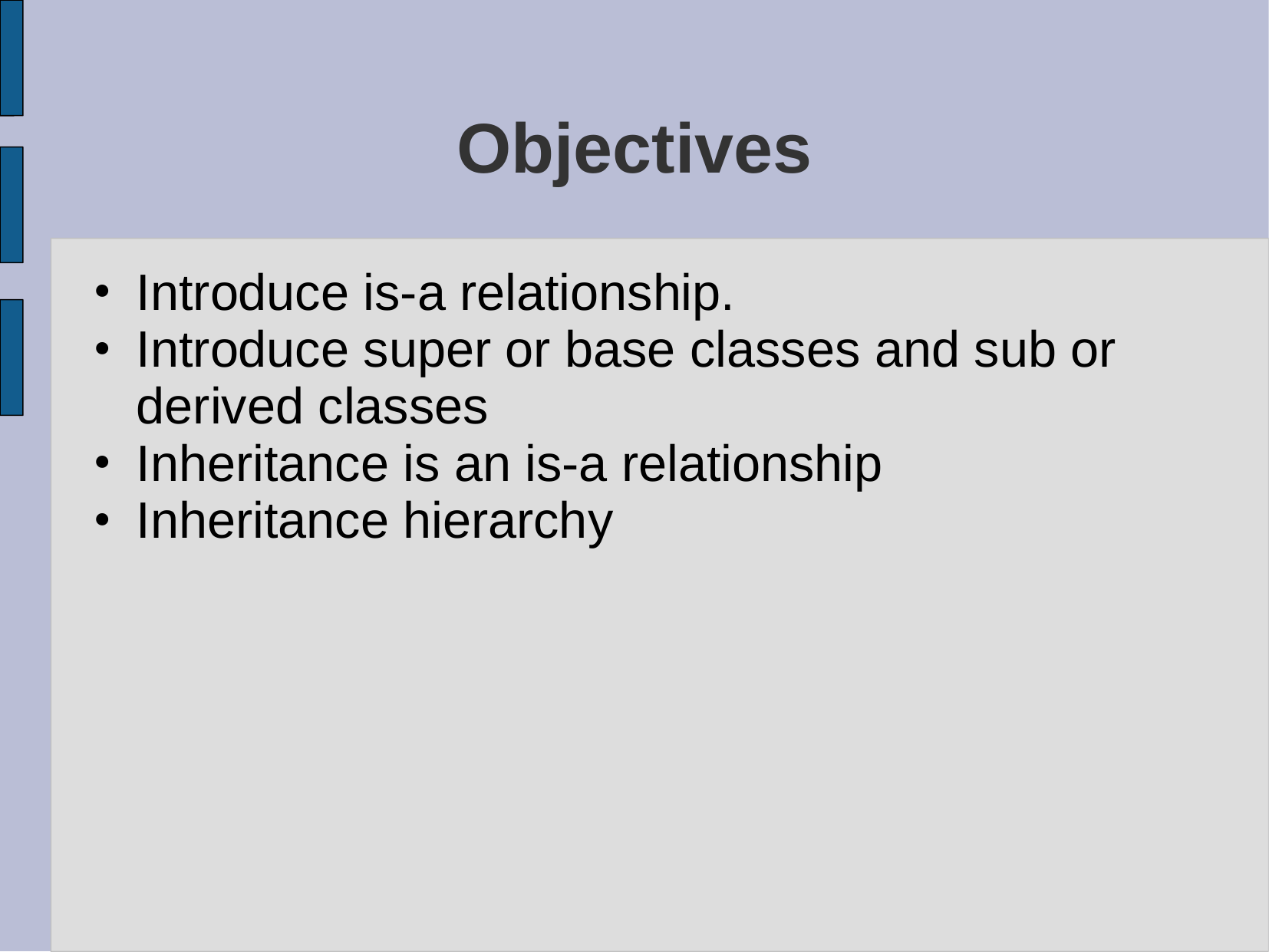

# Objectives
Introduce is-a relationship.
Introduce super or base classes and sub or derived classes
Inheritance is an is-a relationship
Inheritance hierarchy